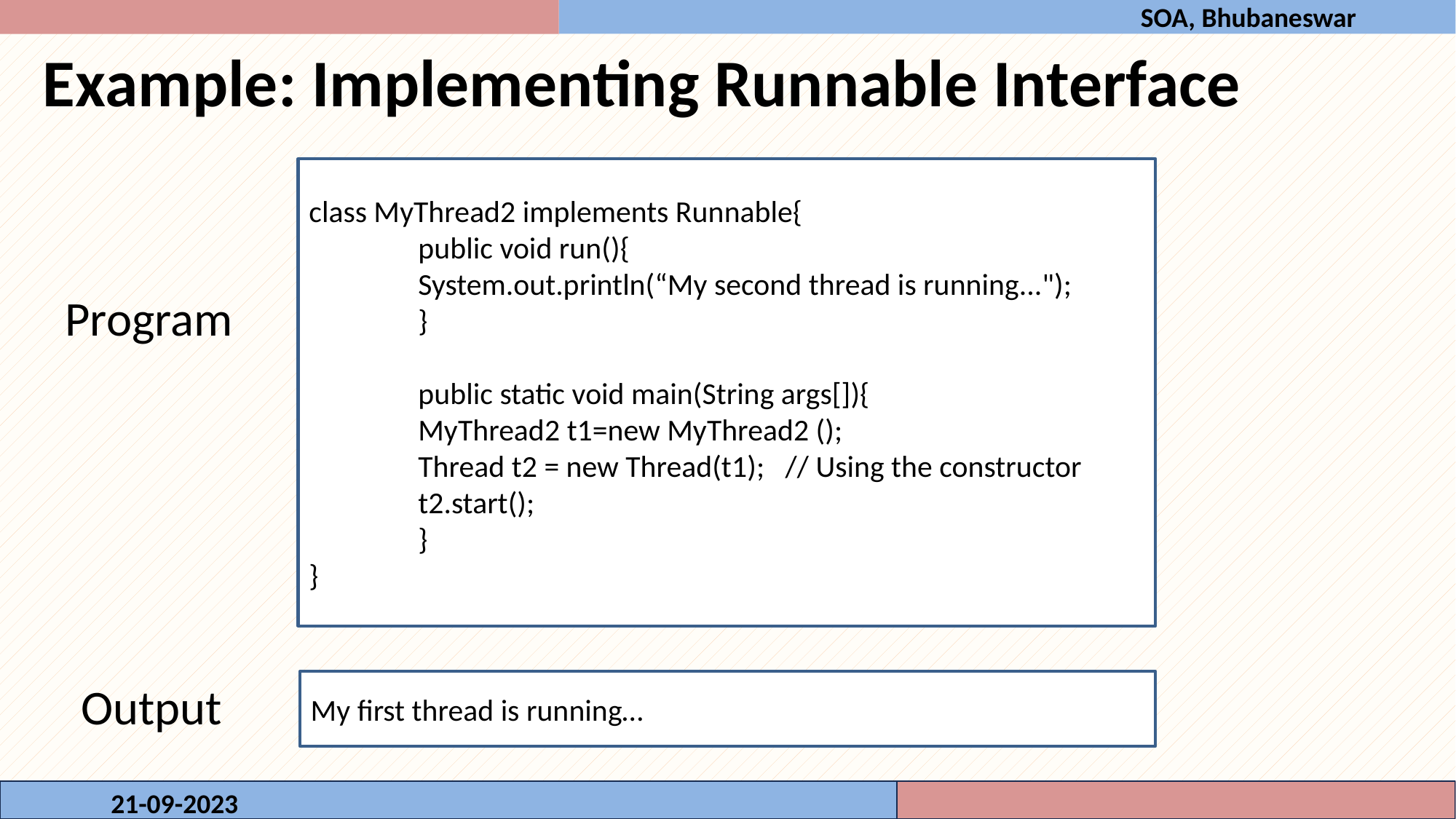

SOA, Bhubaneswar

Example: Implementing Runnable Interface
class MyThread2 implements Runnable{
	public void run(){
	System.out.println(“My second thread is running...");
	}

	public static void main(String args[]){
	MyThread2 t1=new MyThread2 ();
	Thread t2 = new Thread(t1);   // Using the constructor
	t2.start();
 	}
}

Program
Output
My first thread is running…
21-09-2023